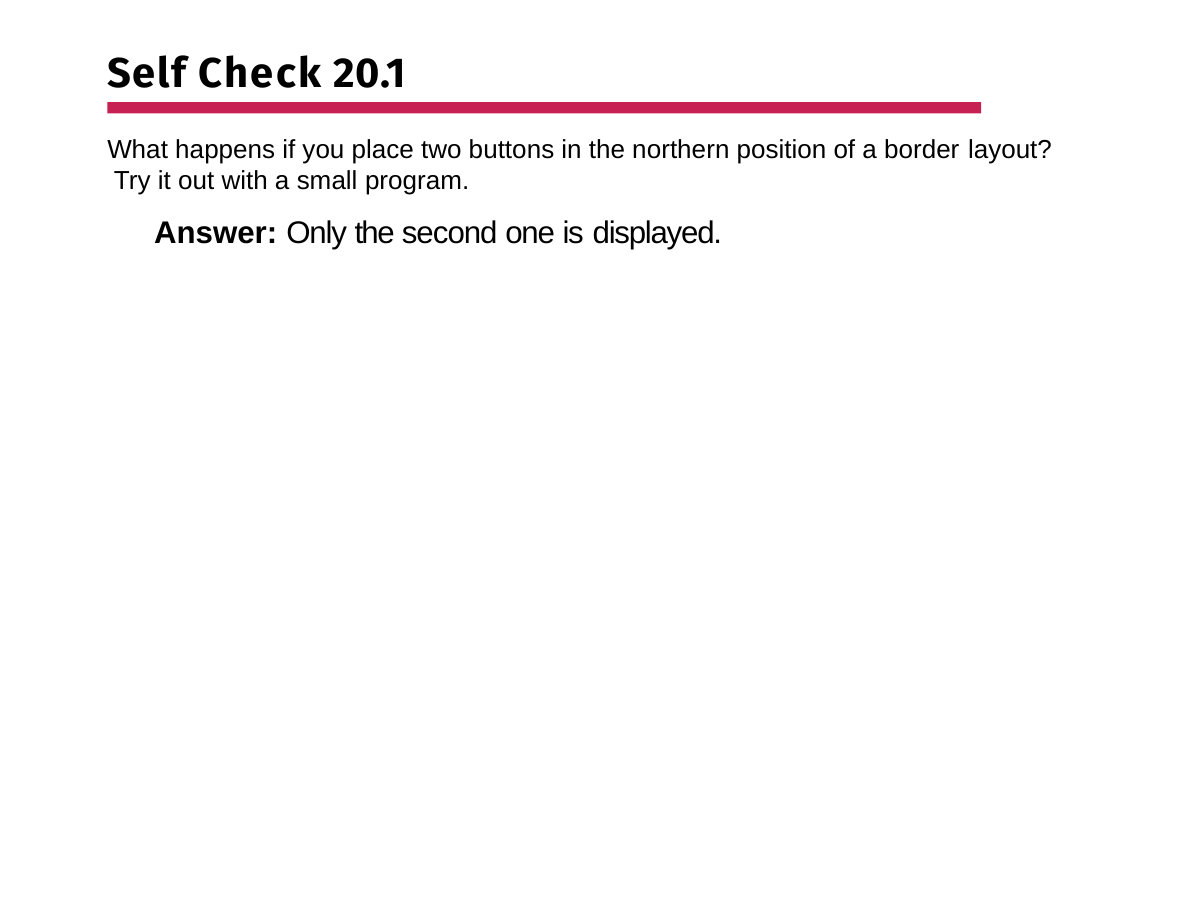

# Self Check 20.1

What happens if you place two buttons in the northern position of a border layout?  Try it out with a small program.
Answer: Only the second one is displayed.